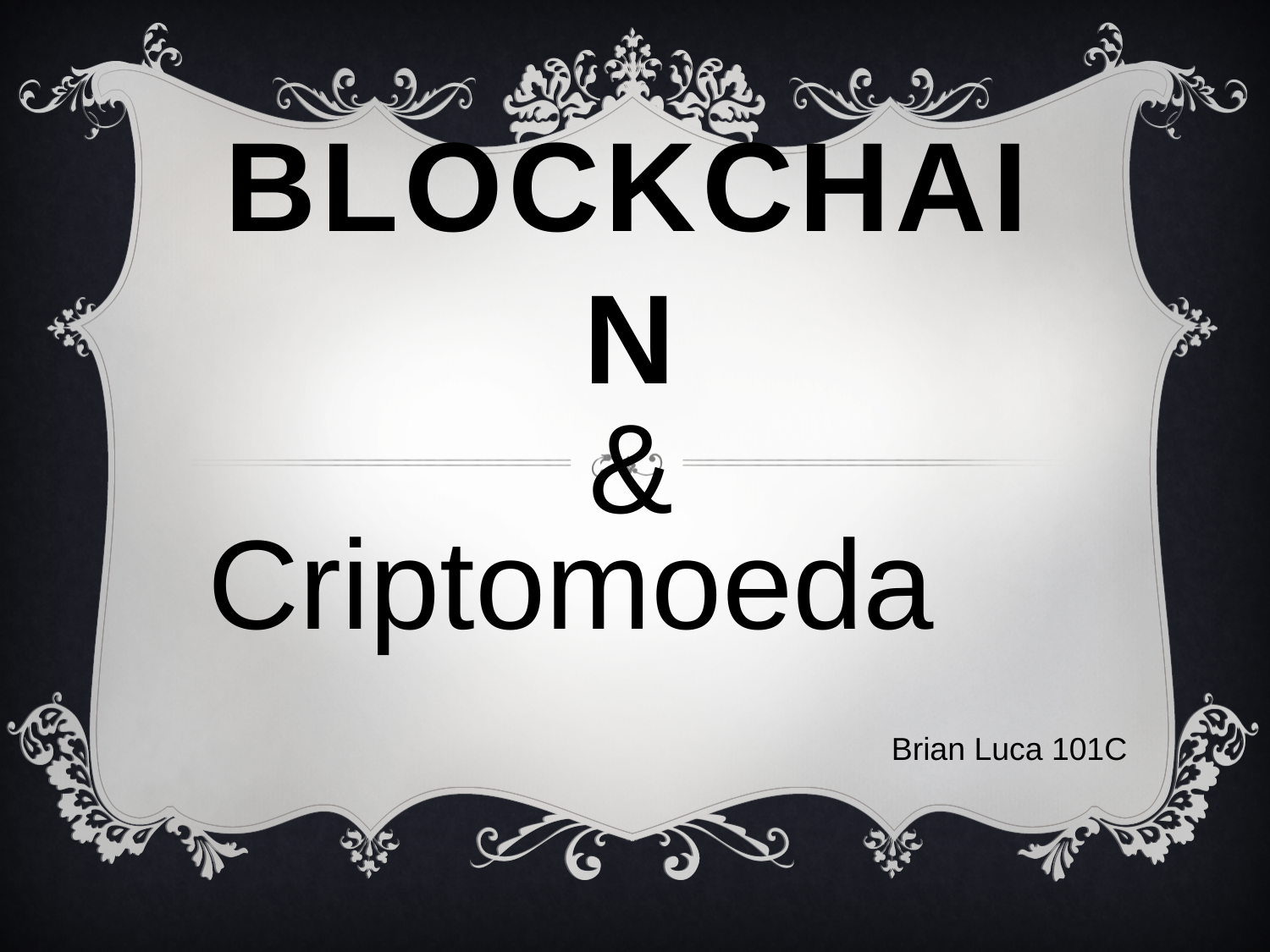

# BlockChain
&
Criptomoeda
Brian Luca 101C